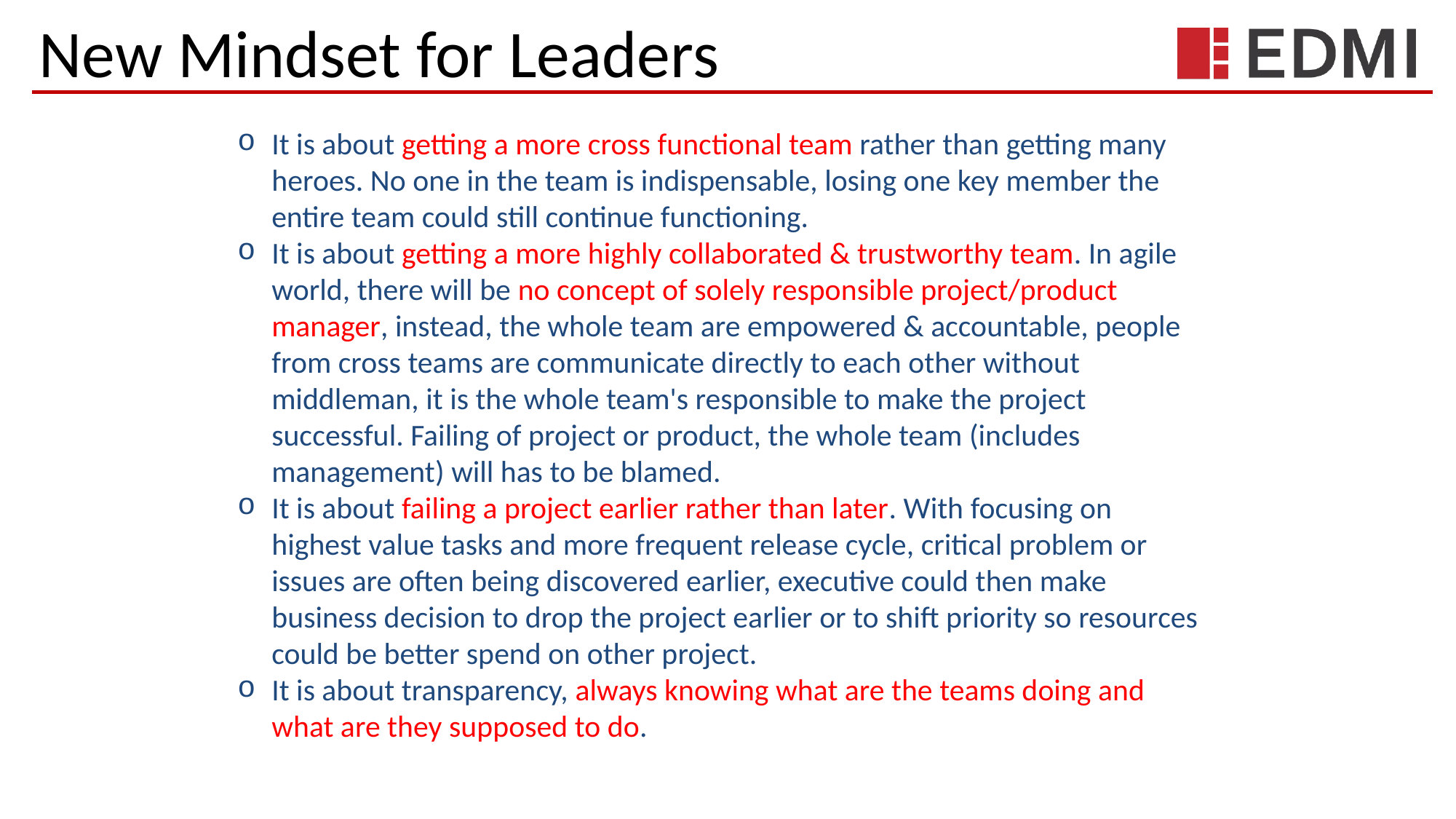

New Mindset for Leaders
It is about getting a more cross functional team rather than getting many heroes. No one in the team is indispensable, losing one key member the entire team could still continue functioning.
It is about getting a more highly collaborated & trustworthy team. In agile world, there will be no concept of solely responsible project/product manager, instead, the whole team are empowered & accountable, people from cross teams are communicate directly to each other without middleman, it is the whole team's responsible to make the project successful. Failing of project or product, the whole team (includes management) will has to be blamed.
It is about failing a project earlier rather than later. With focusing on highest value tasks and more frequent release cycle, critical problem or issues are often being discovered earlier, executive could then make business decision to drop the project earlier or to shift priority so resources could be better spend on other project.
It is about transparency, always knowing what are the teams doing and what are they supposed to do.